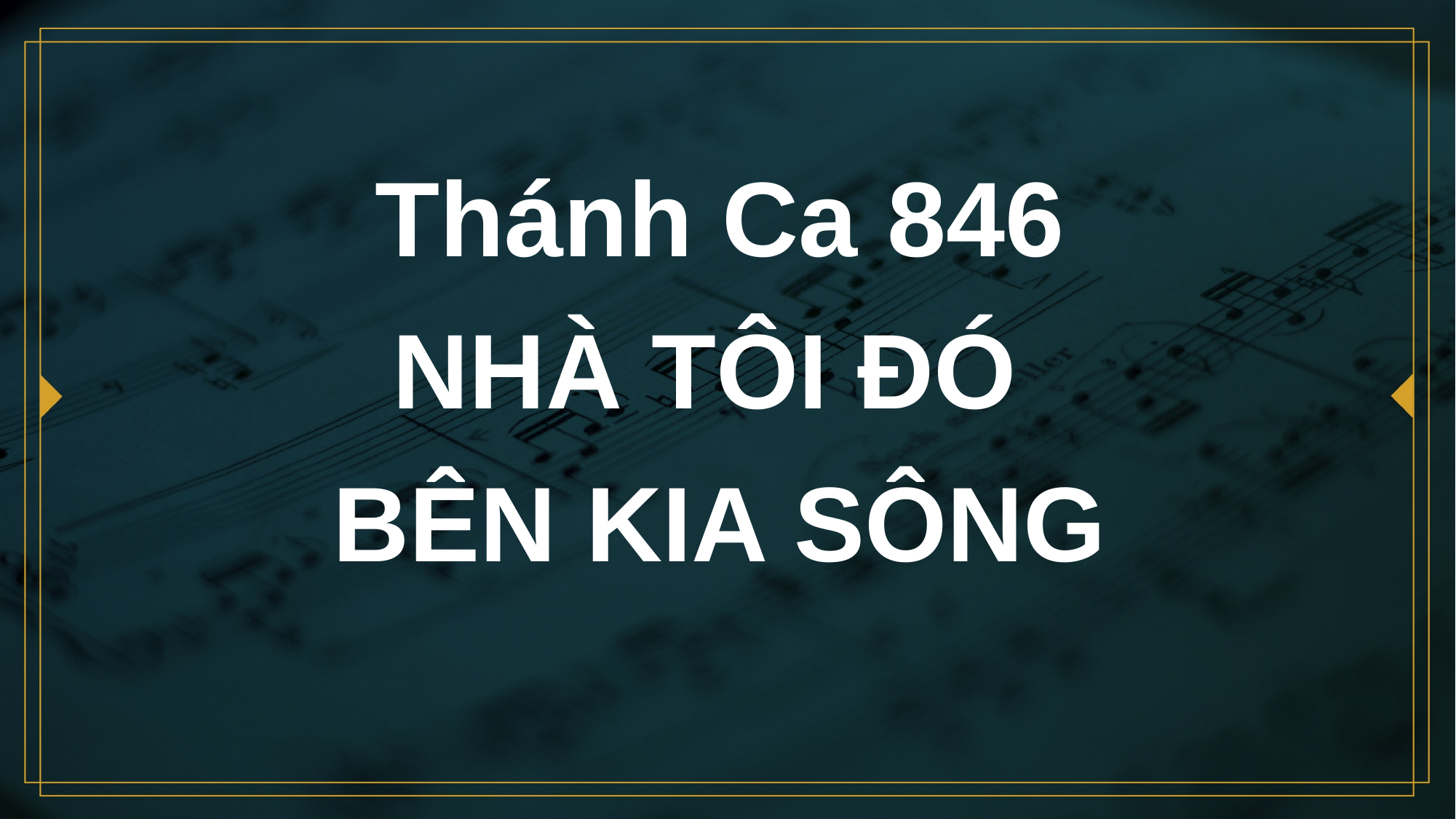

# Thánh Ca 846 NHÀ TÔI ĐÓ BÊN KIA SÔNG